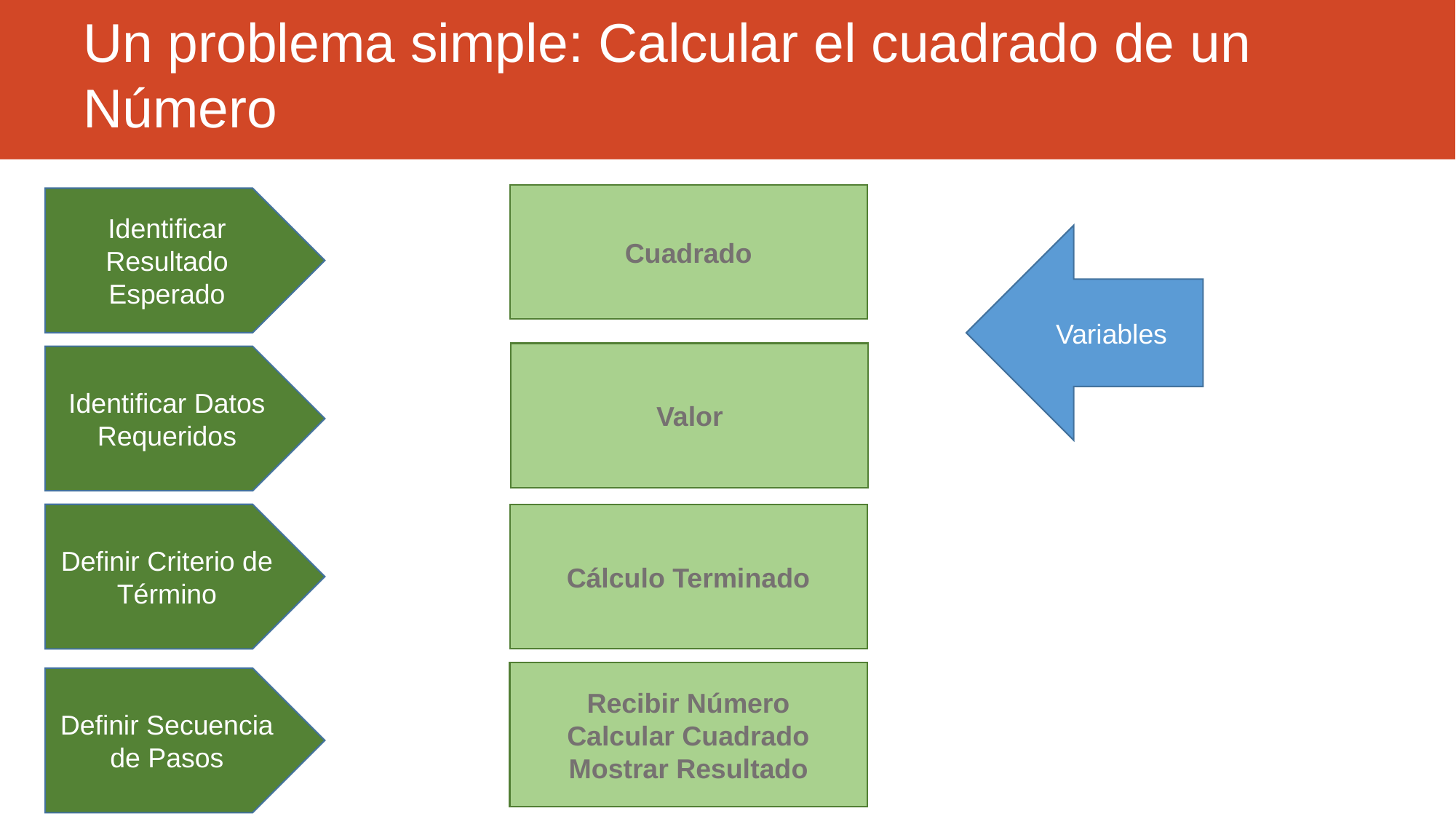

# Un problema simple: Calcular el cuadrado de un Número
Cuadrado
Identificar Resultado Esperado
Variables
Valor
Identificar Datos Requeridos
Cálculo Terminado
Definir Criterio de Término
Recibir Número
Calcular Cuadrado
Mostrar Resultado
Definir Secuencia de Pasos